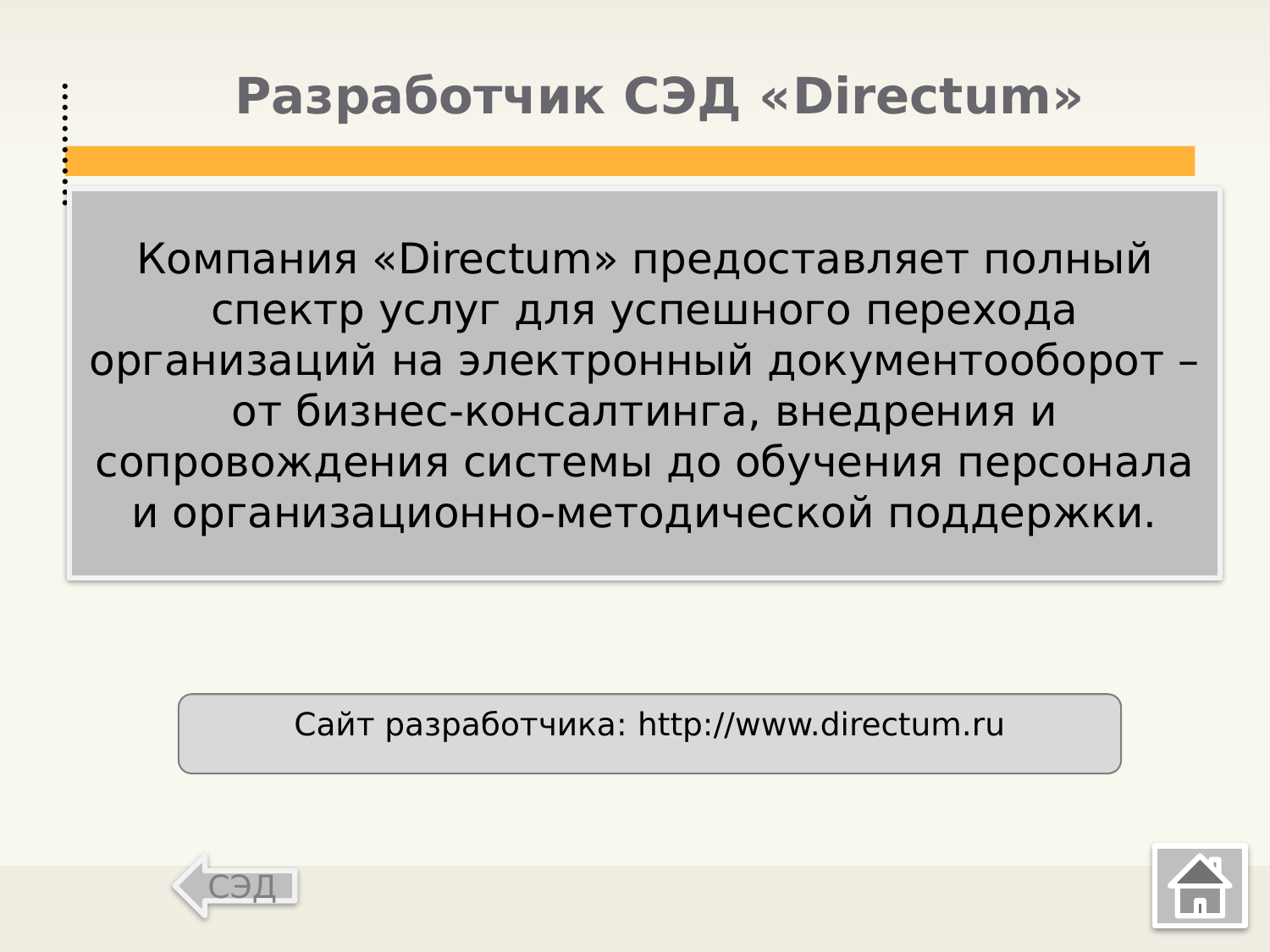

# Разработчик СЭД «Directum»
Компания «Directum» предоставляет полный спектр услуг для успешного перехода организаций на электронный документооборот – от бизнес-консалтинга, внедрения и сопровождения системы до обучения персонала и организационно-методической поддержки.
Сайт разработчика: http://www.directum.ru

СЭД